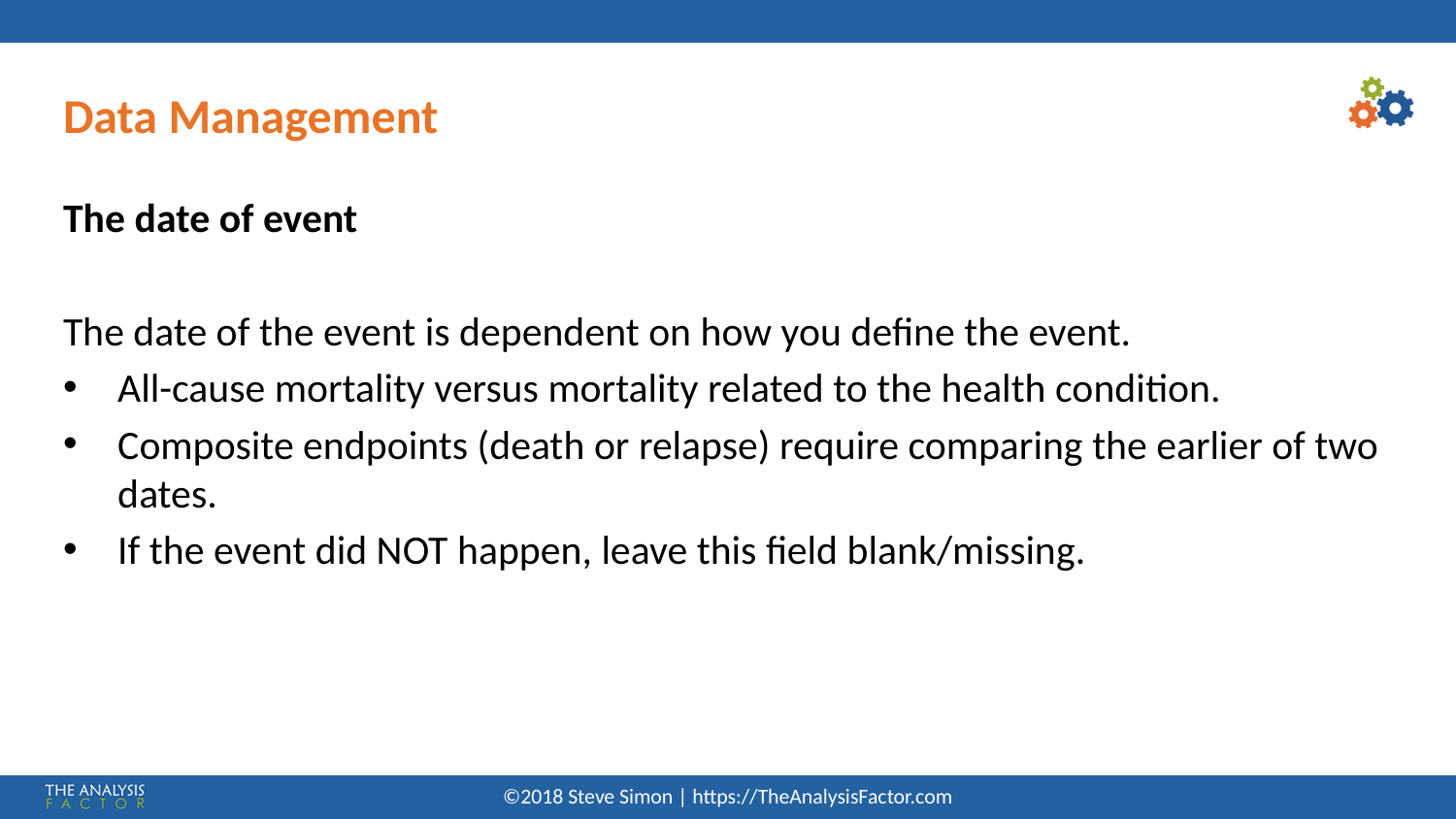

# Data Management
The date of event

The date of the event is dependent on how you define the event.
All-cause mortality versus mortality related to the health condition.
Composite endpoints (death or relapse) require comparing the earlier of two dates.
If the event did NOT happen, leave this field blank/missing.
©2018 Steve Simon | https://TheAnalysisFactor.com